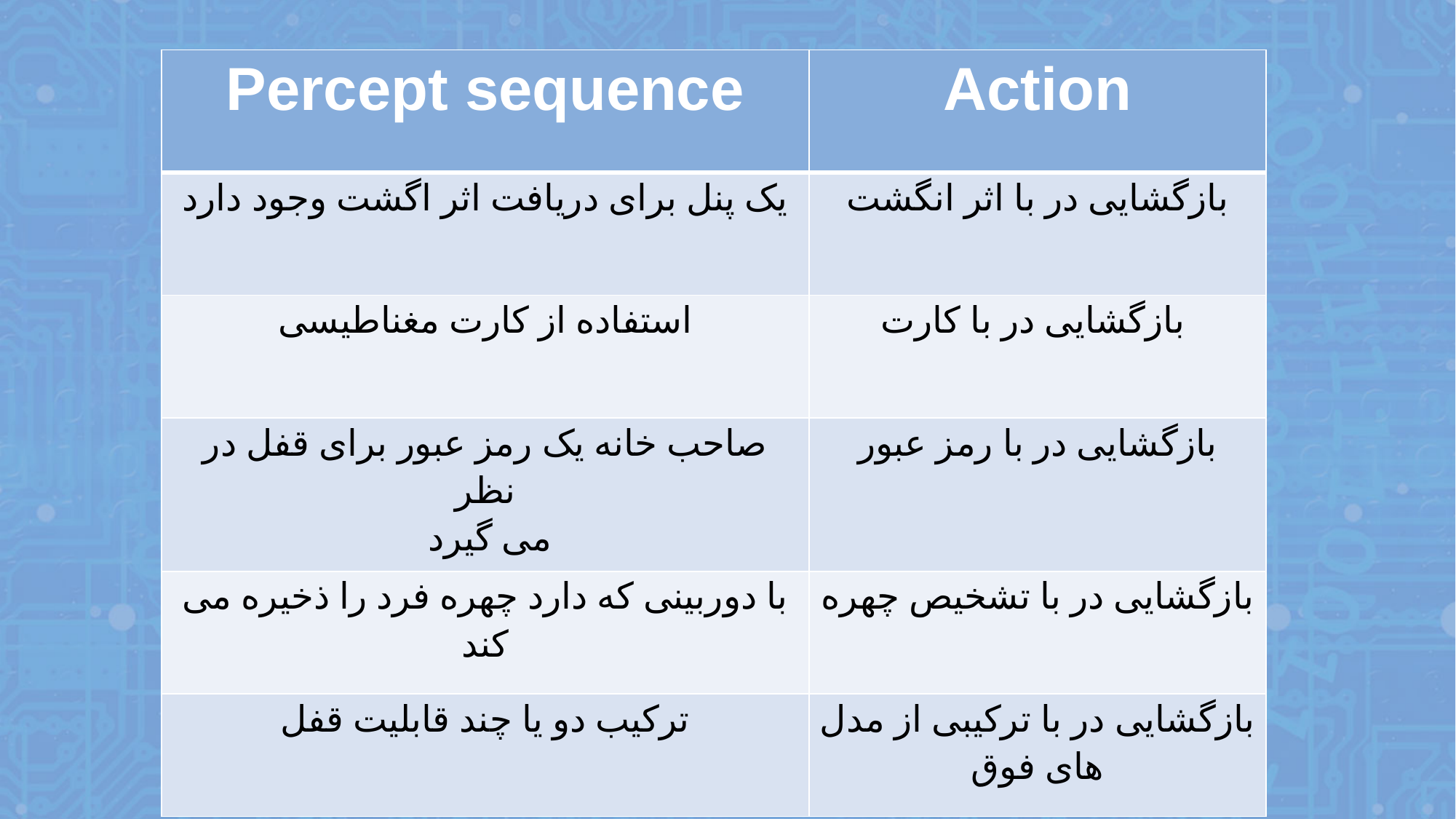

| Percept sequence | Action |
| --- | --- |
| یک پنل برای دریافت اثر اگشت وجود دارد | بازگشایی در با اثر انگشت |
| استفاده از کارت مغناطیسی | بازگشایی در با کارت |
| صاحب خانه یک رمز عبور برای قفل در نظر می گیرد | بازگشایی در با رمز عبور |
| با دوربینی که دارد چهره فرد را ذخیره می کند | بازگشایی در با تشخیص چهره |
| ترکیب دو یا چند قابلیت قفل | بازگشایی در با ترکیبی از مدل های فوق |